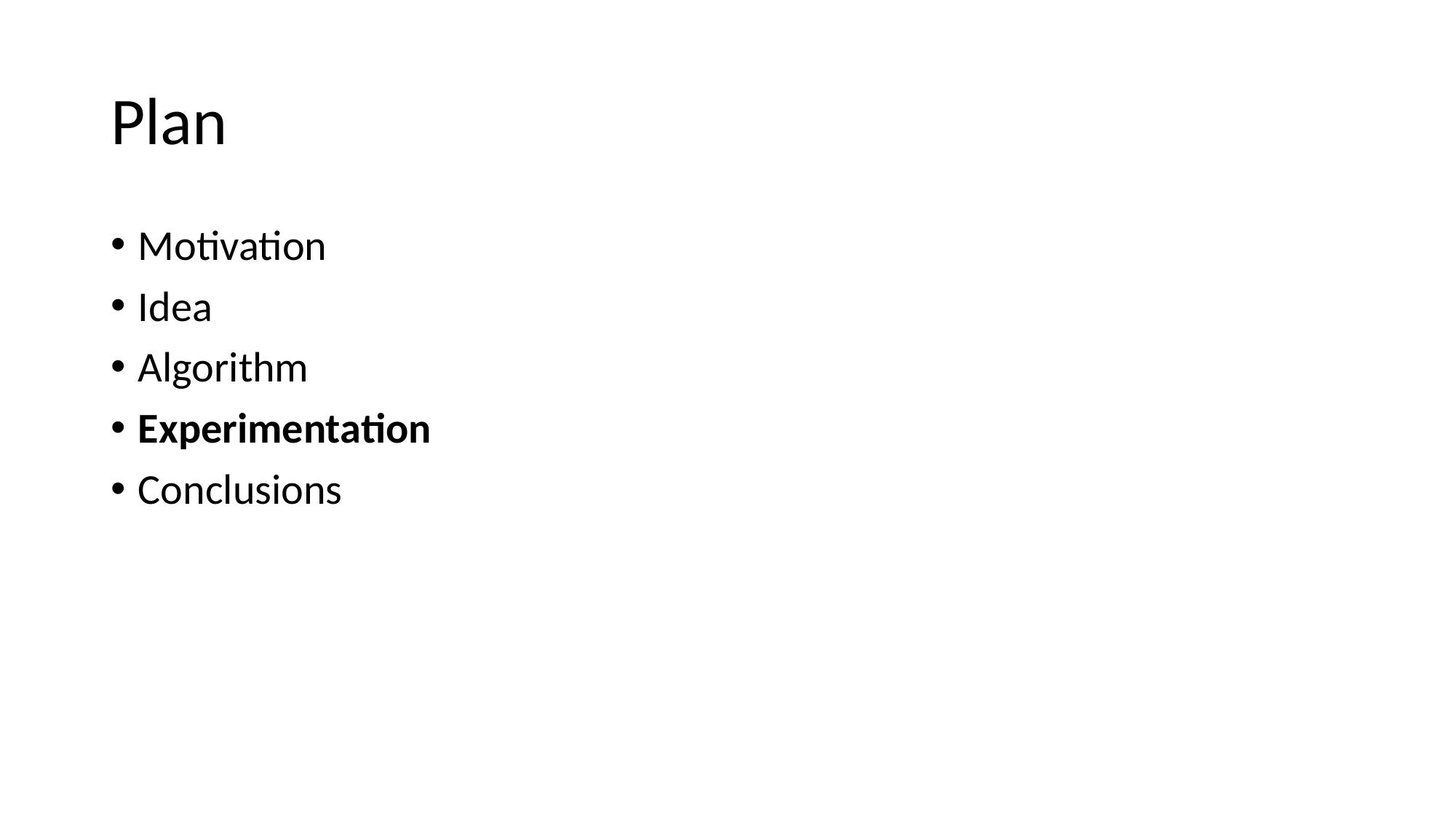

# Plan
Motivation
Idea
Algorithm
Experimentation
Conclusions